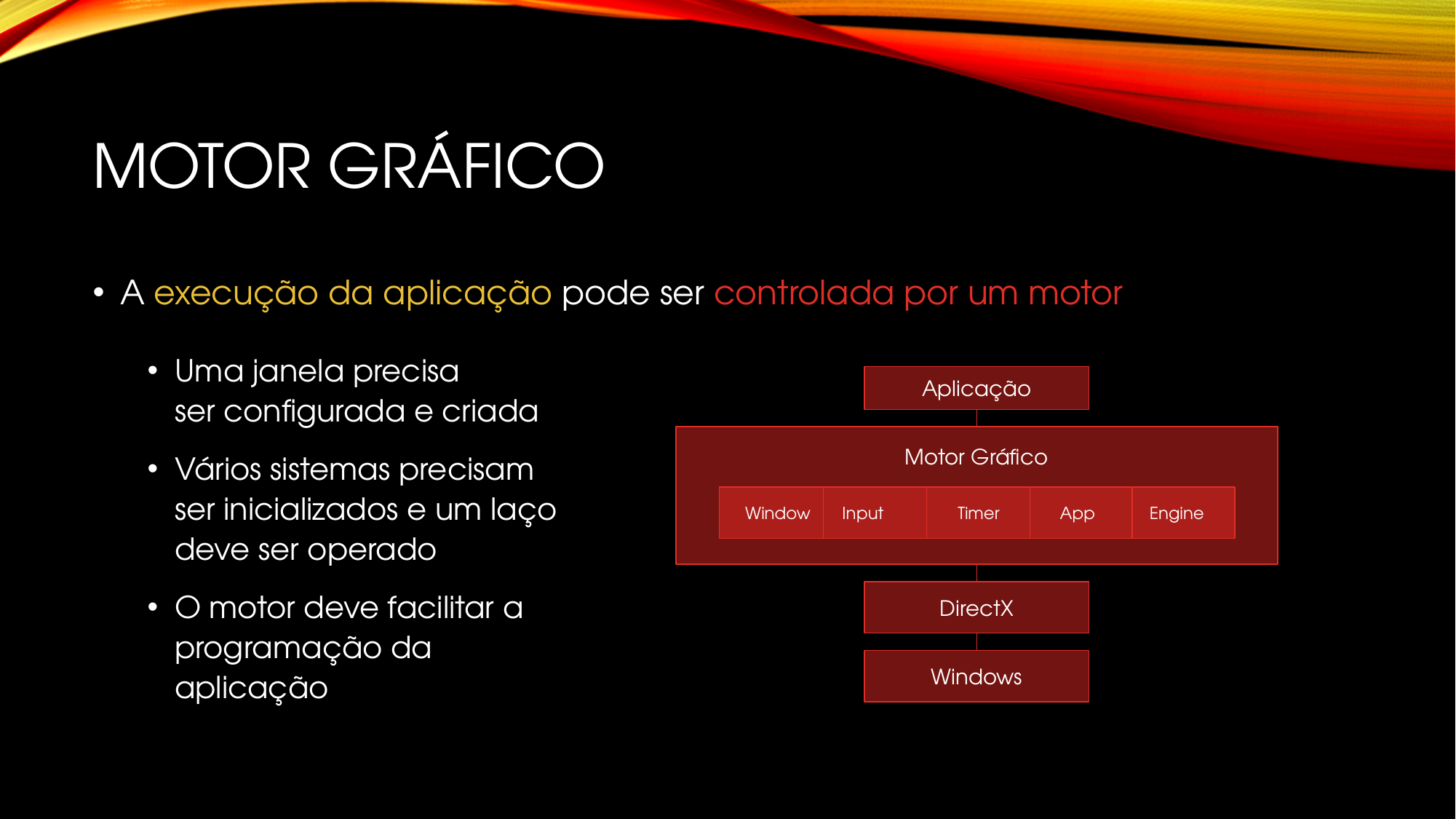

# Motor Gráfico
A execução da aplicação pode ser controlada por um motor
Uma janela precisa
ser configurada e criada
Vários sistemas precisam
ser inicializados e um laço
deve ser operado
O motor deve facilitar a
programação da
aplicação
Aplicação

Motor Gráfico

Window
Input
Timer
App
Engine
DirectX
Windows